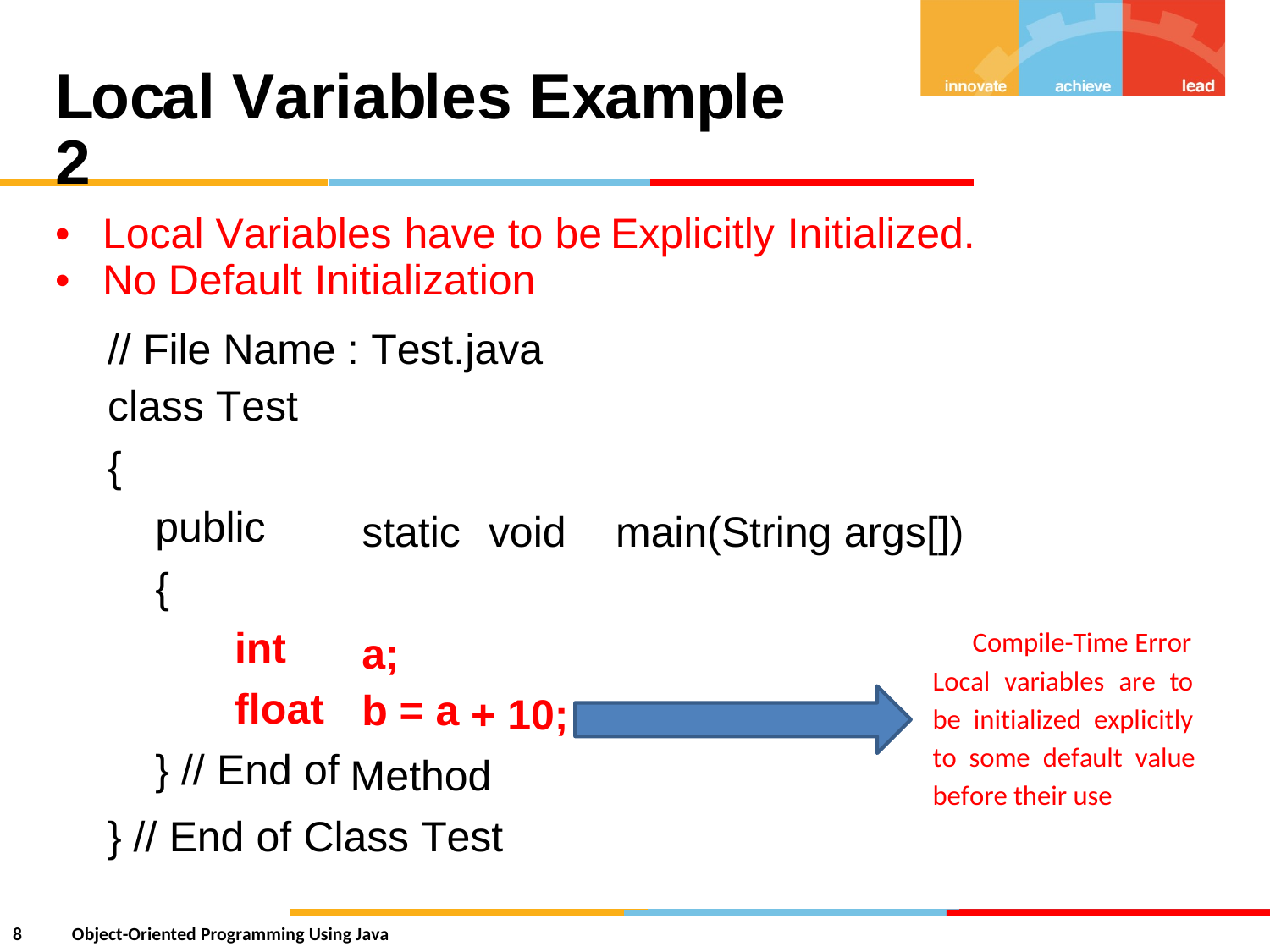

Local Variables Example 2

•
•
Local Variables have to be
No Default Initialization
Explicitly Initialized.
// File Name
class Test
{
public
{
int
float
} // End of
: Test.java
static
void
main(String
args[])
Compile-Time Error
Local  variables  are  to
be  initialized  explicitly
to some default value
before their use
a;
b = a

+ 10;
Method
}
// End of Class Test

8
Object-Oriented Programming Using Java